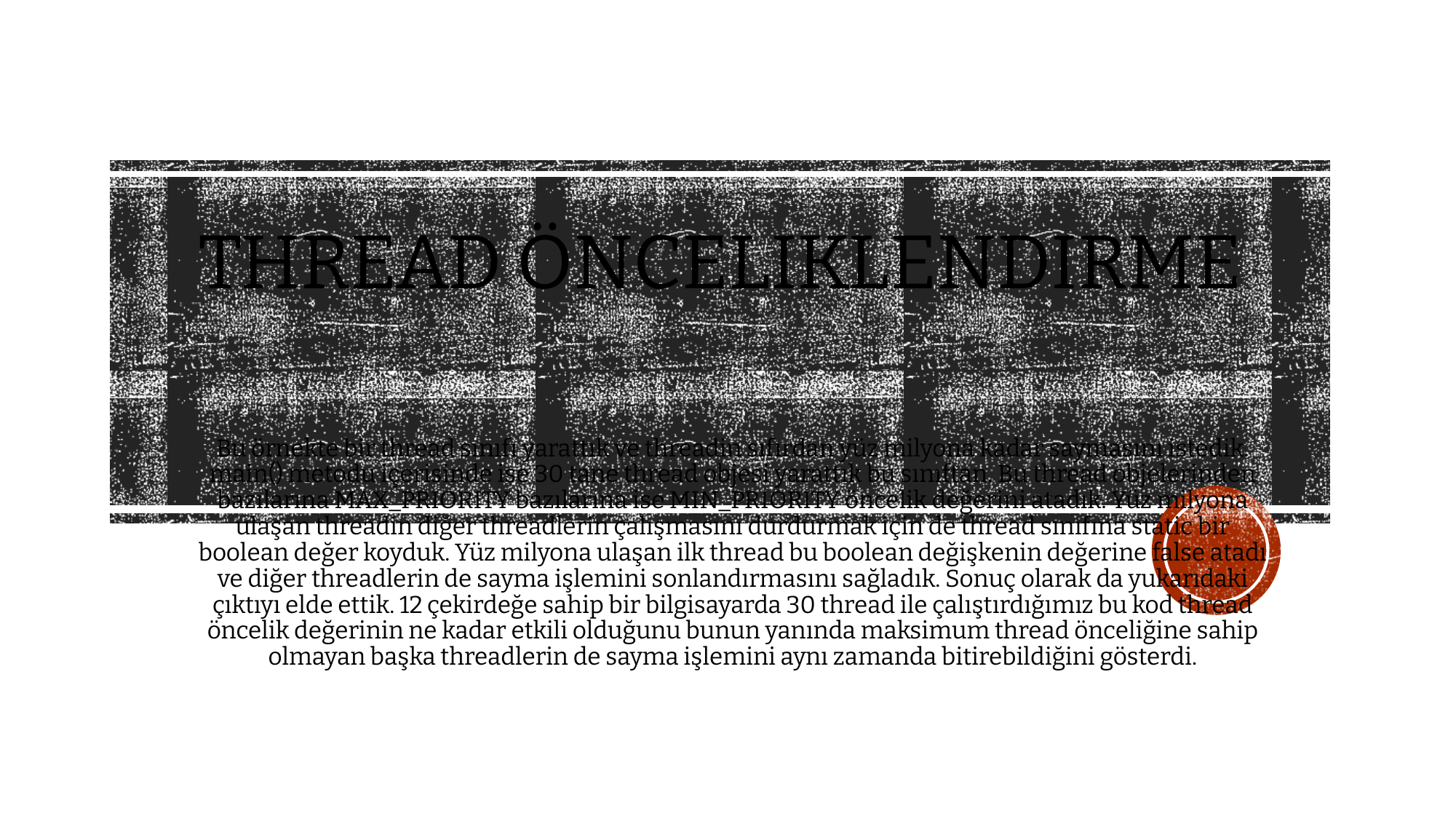

# Thread Önceliklendirme
Bu örnekte bir thread sınıfı yarattık ve threadin sıfırdan yüz milyona kadar saymasını istedik. main() metodu içerisinde ise 30 tane thread objesi yarattık bu sınıftan. Bu thread objelerinden bazılarına MAX_PRIORITY bazılarına ise MIN_PRIORITY öncelik değerini atadık. Yüz milyona ulaşan threadin diğer threadlerin çalışmasını durdurmak için de thread sınıfına static bir boolean değer koyduk. Yüz milyona ulaşan ilk thread bu boolean değişkenin değerine false atadı ve diğer threadlerin de sayma işlemini sonlandırmasını sağladık. Sonuç olarak da yukarıdaki çıktıyı elde ettik. 12 çekirdeğe sahip bir bilgisayarda 30 thread ile çalıştırdığımız bu kod thread öncelik değerinin ne kadar etkili olduğunu bunun yanında maksimum thread önceliğine sahip olmayan başka threadlerin de sayma işlemini aynı zamanda bitirebildiğini gösterdi.